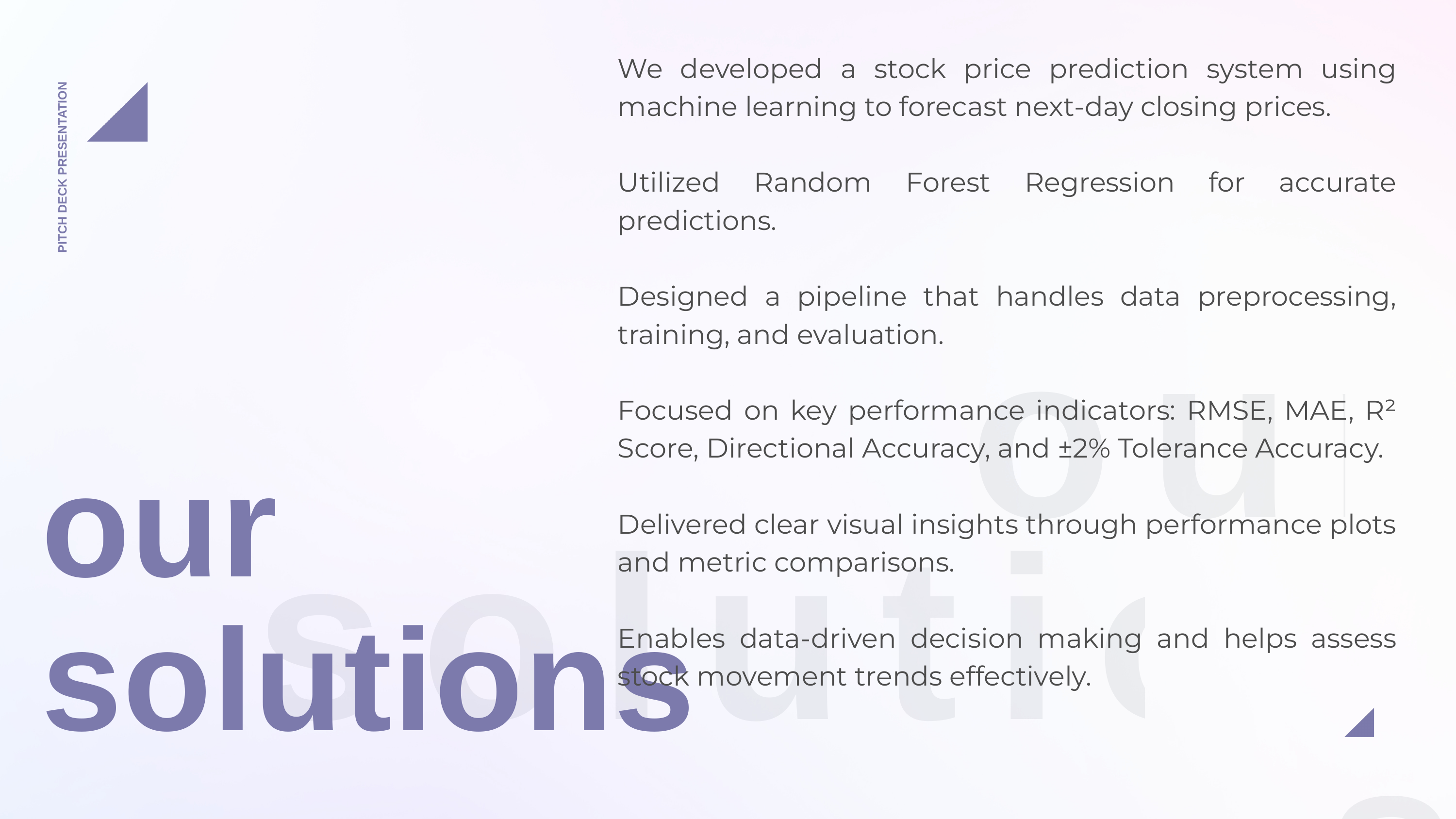

We developed a stock price prediction system using machine learning to forecast next-day closing prices.

Utilized Random Forest Regression for accurate predictions.

Designed a pipeline that handles data preprocessing, training, and evaluation.

Focused on key performance indicators: RMSE, MAE, R² Score, Directional Accuracy, and ±2% Tolerance Accuracy.

Delivered clear visual insights through performance plots and metric comparisons.

Enables data-driven decision making and helps assess stock movement trends effectively.

PITCH DECK PRESENTATION
our solutions
our solutions